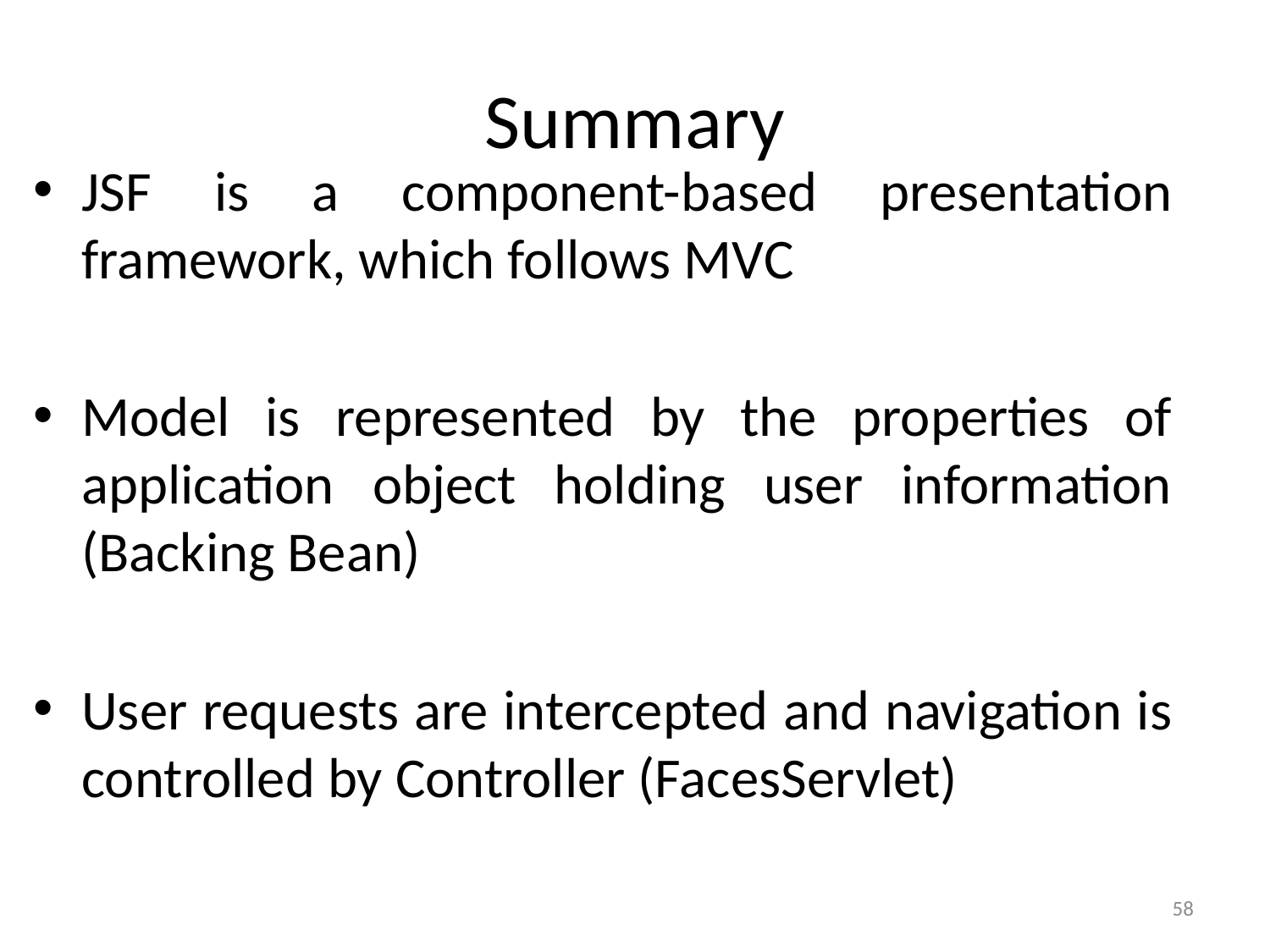

# Summary
JSF is a component-based presentation framework, which follows MVC

Model is represented by the properties of application object holding user information (Backing Bean)

User requests are intercepted and navigation is controlled by Controller (FacesServlet)

58